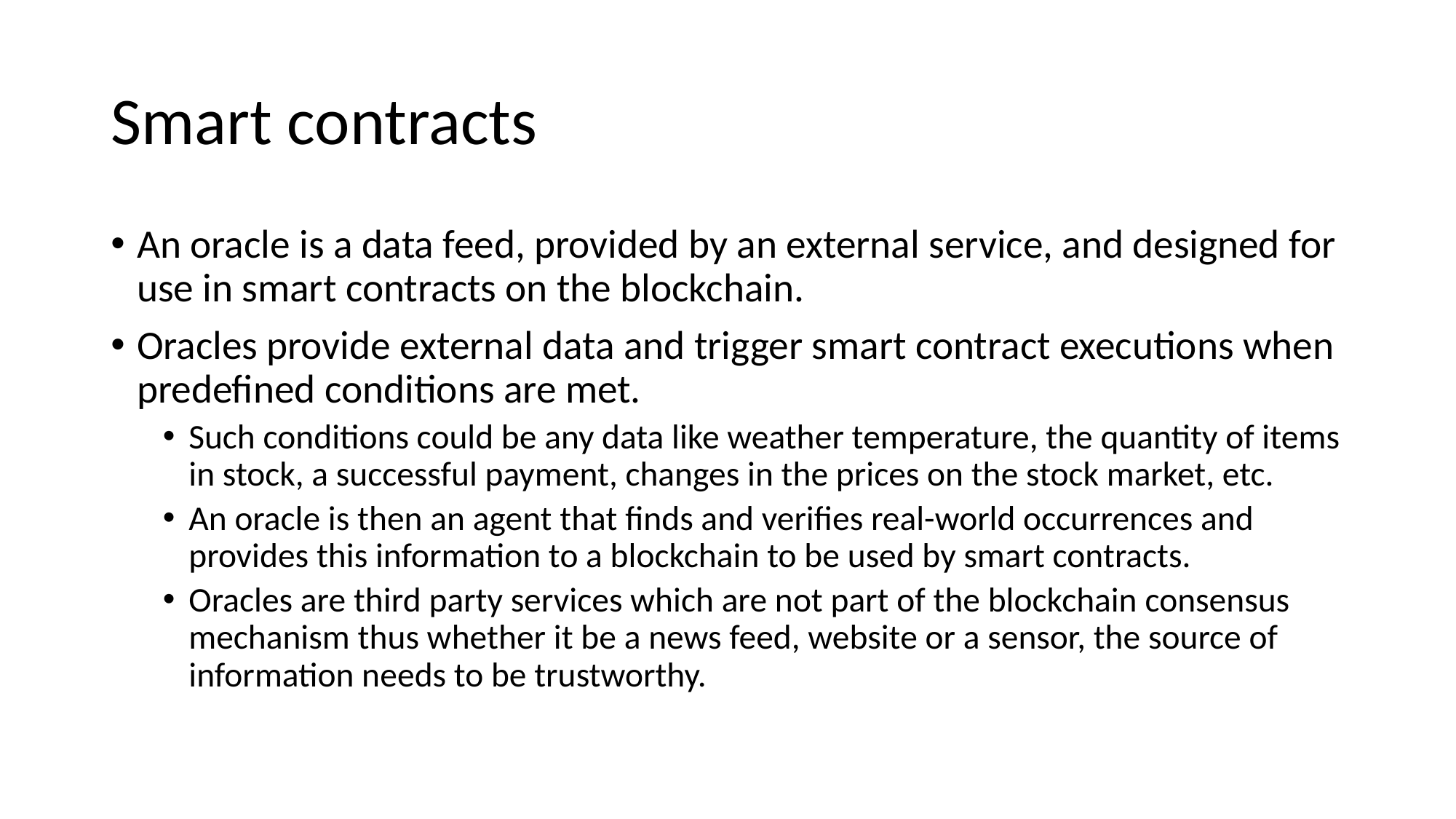

# Smart contracts
An oracle is a data feed, provided by an external service, and designed for use in smart contracts on the blockchain.
Oracles provide external data and trigger smart contract executions when predefined conditions are met.
Such conditions could be any data like weather temperature, the quantity of items in stock, a successful payment, changes in the prices on the stock market, etc.
An oracle is then an agent that finds and verifies real-world occurrences and provides this information to a blockchain to be used by smart contracts.
Oracles are third party services which are not part of the blockchain consensus mechanism thus whether it be a news feed, website or a sensor, the source of information needs to be trustworthy.